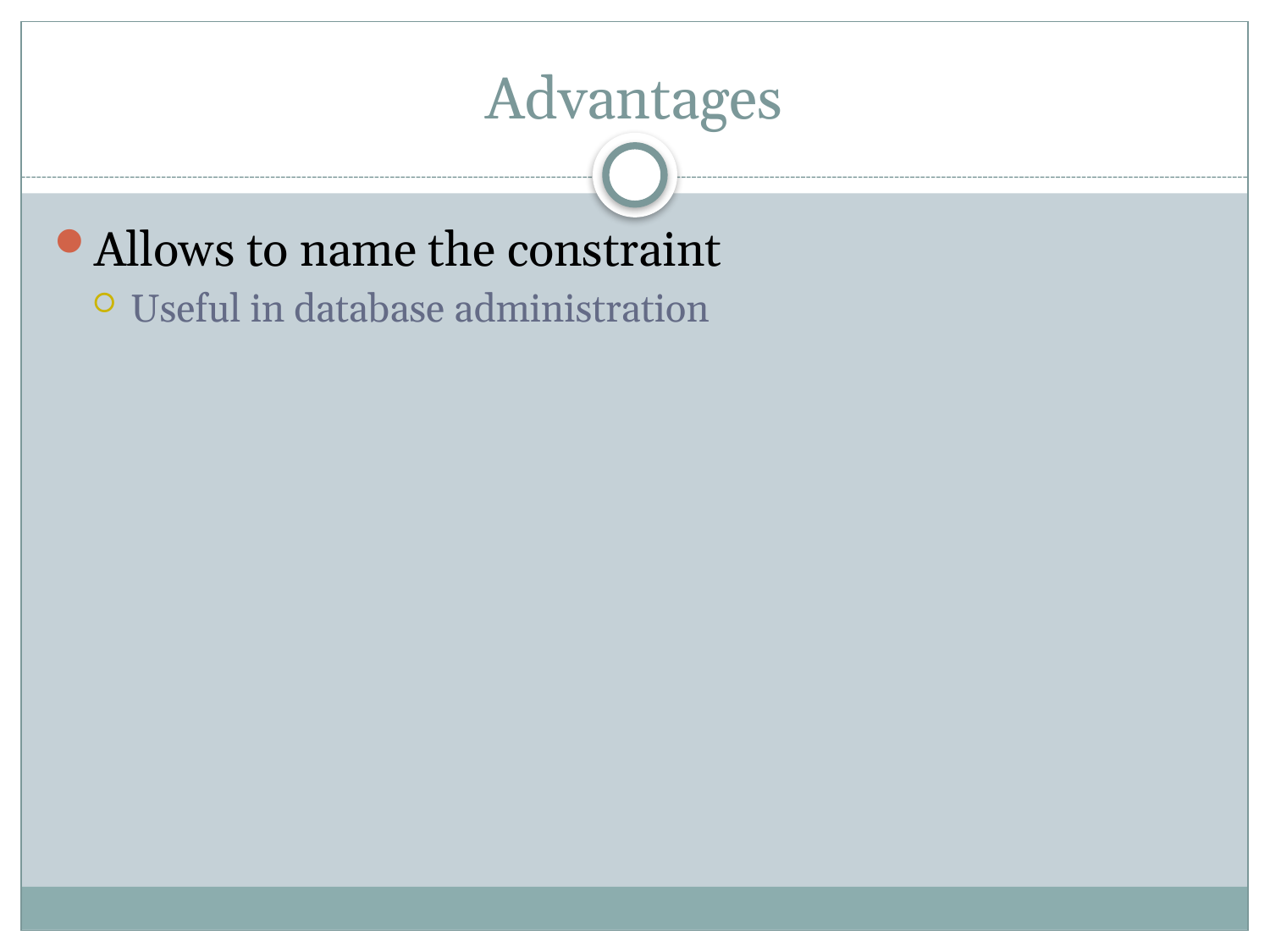

# Advantages
Allows to name the constraint
Useful in database administration